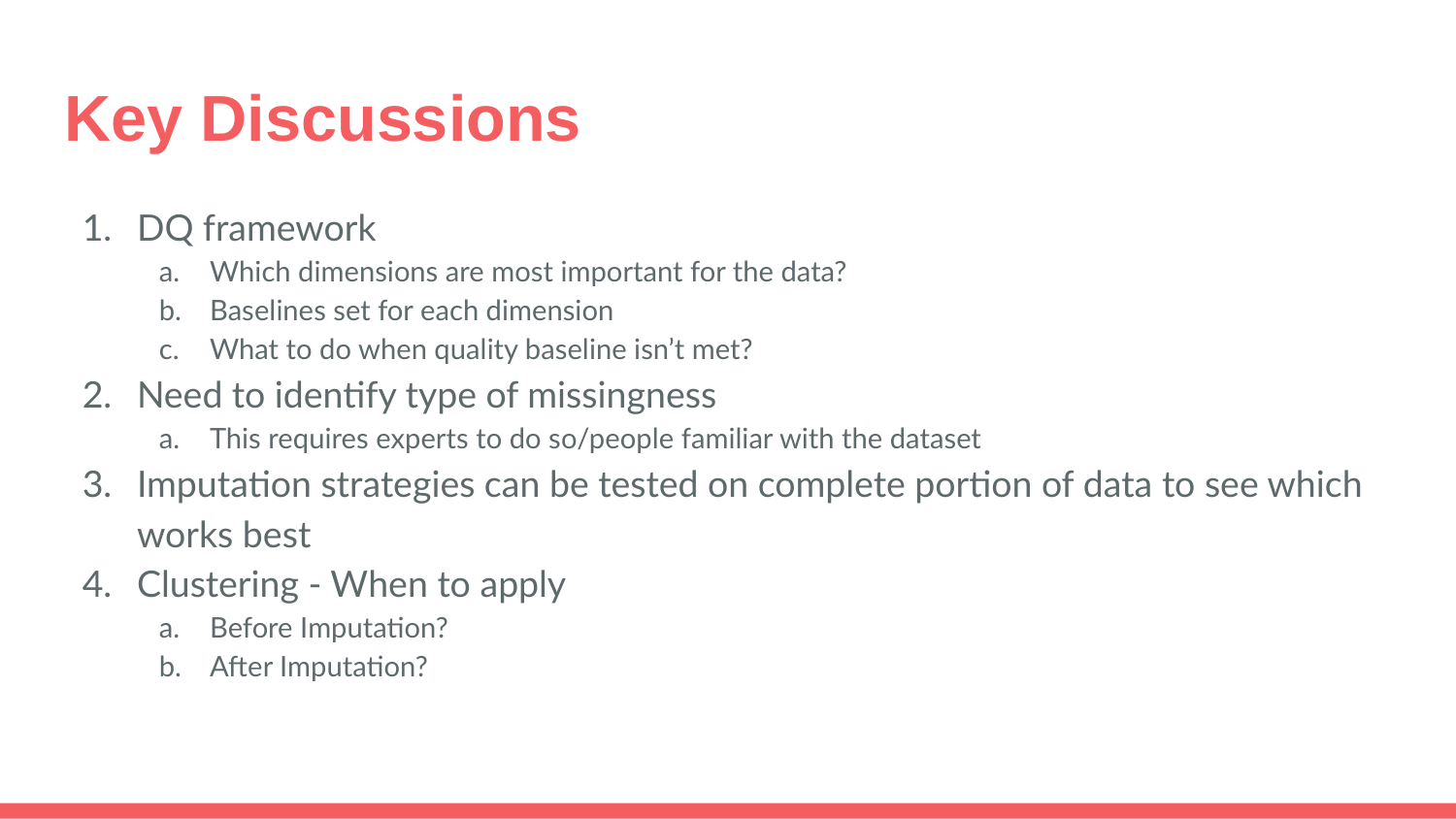

# Key Discussions
DQ framework
Which dimensions are most important for the data?
Baselines set for each dimension
What to do when quality baseline isn’t met?
Need to identify type of missingness
This requires experts to do so/people familiar with the dataset
Imputation strategies can be tested on complete portion of data to see which works best
Clustering - When to apply
Before Imputation?
After Imputation?